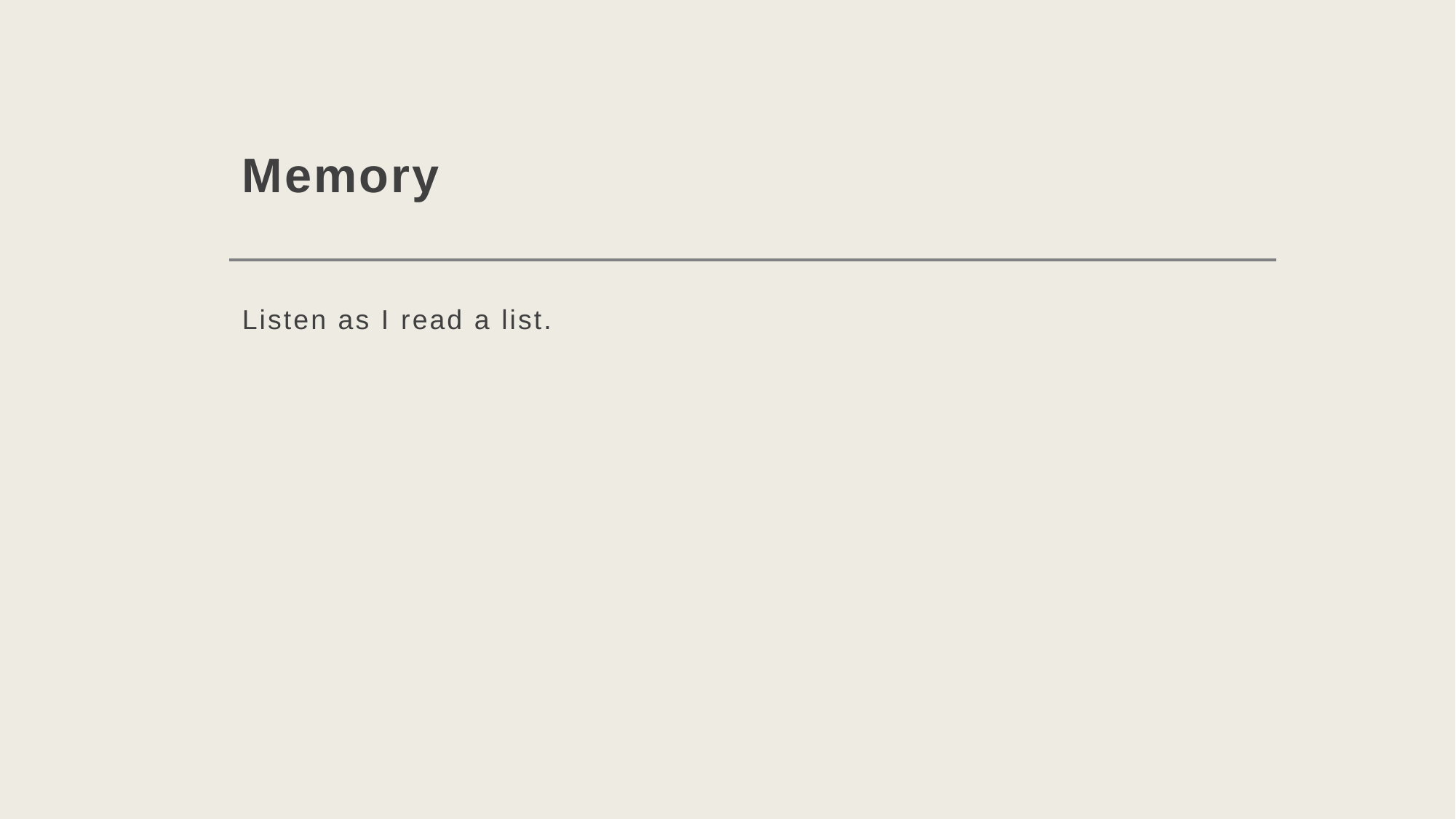

# Memory
Listen as I read a list.